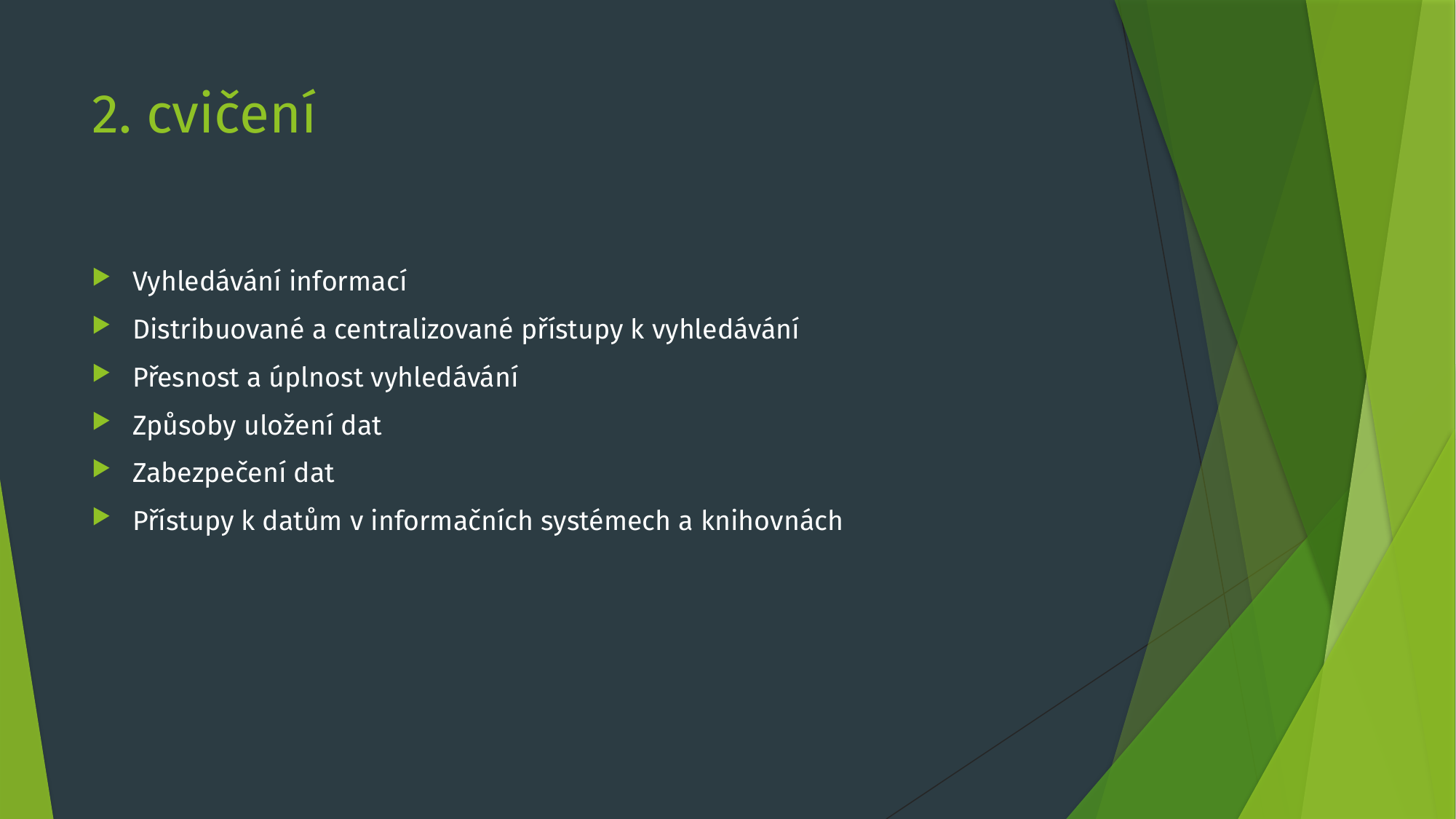

# 2. cvičení
Vyhledávání informací
Distribuované a centralizované přístupy k vyhledávání
Přesnost a úplnost vyhledávání
Způsoby uložení dat
Zabezpečení dat
Přístupy k datům v informačních systémech a knihovnách